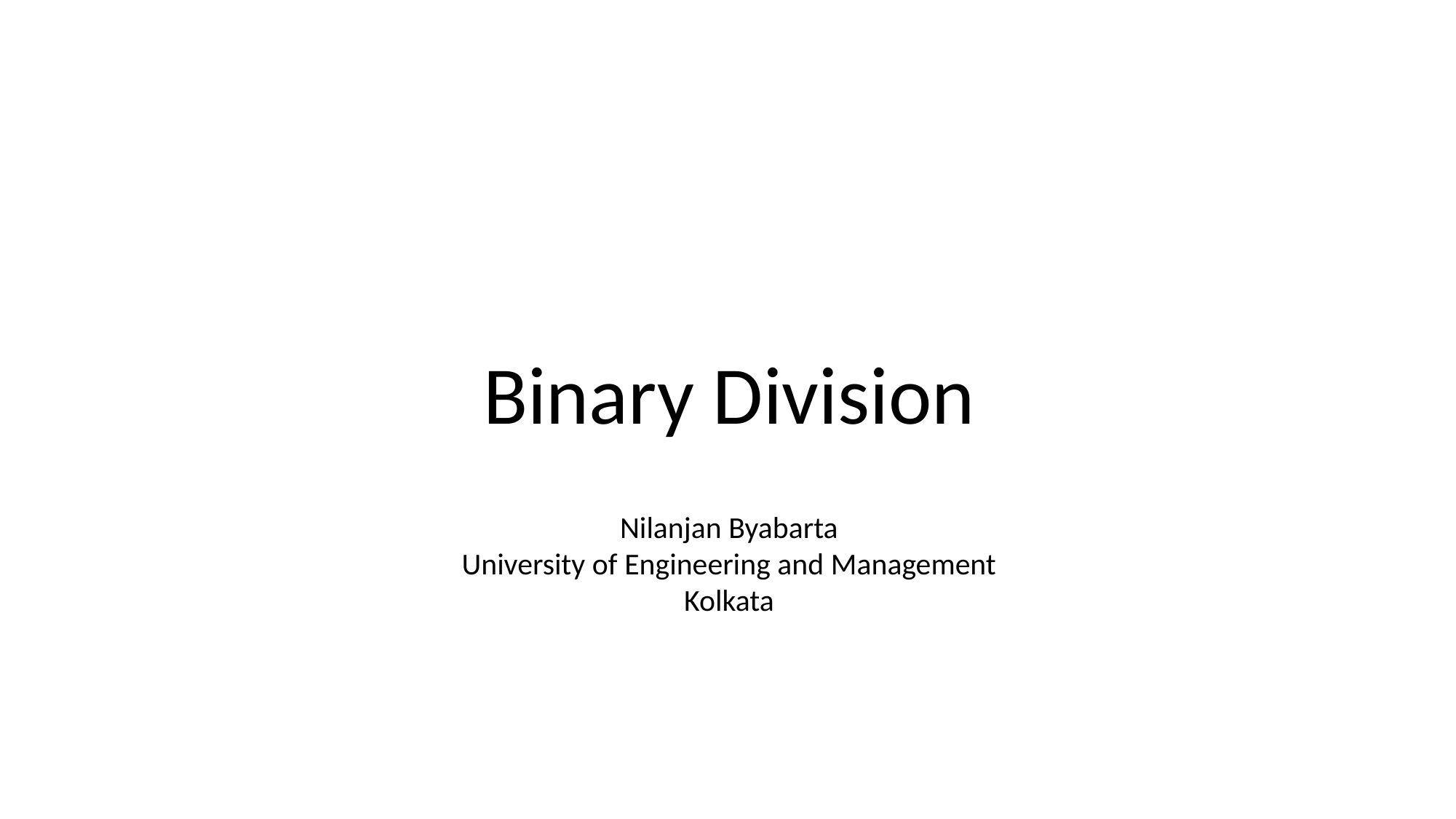

# Binary Division
Nilanjan Byabarta
University of Engineering and Management
Kolkata